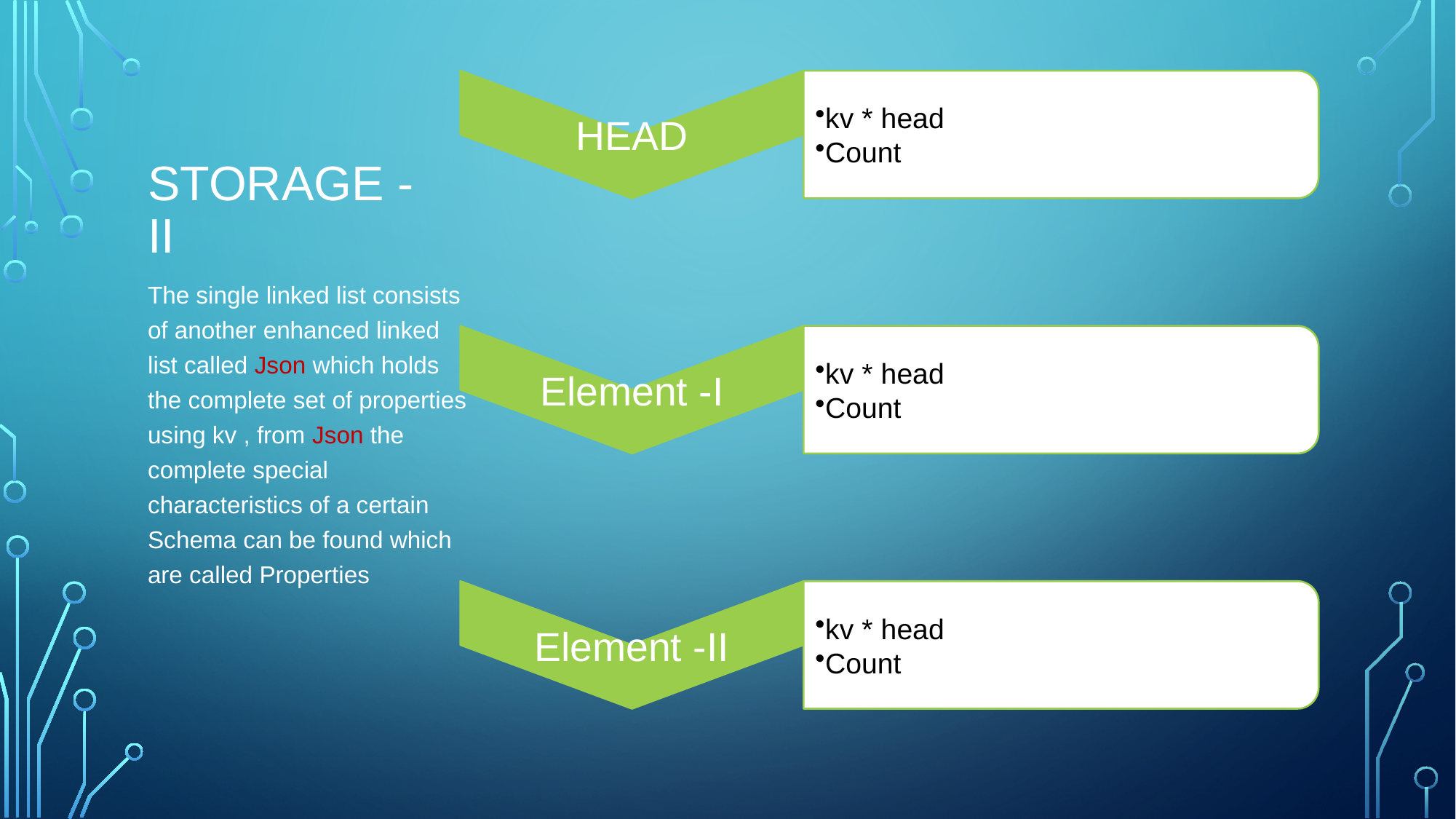

HEAD
kv * head
Count
kv * head
Element -II
kv * head
Element -I
Count
Count
# STORAGE - II
The single linked list consists of another enhanced linked list called Json which holds the complete set of properties using kv , from Json the complete special characteristics of a certain Schema can be found which are called Properties